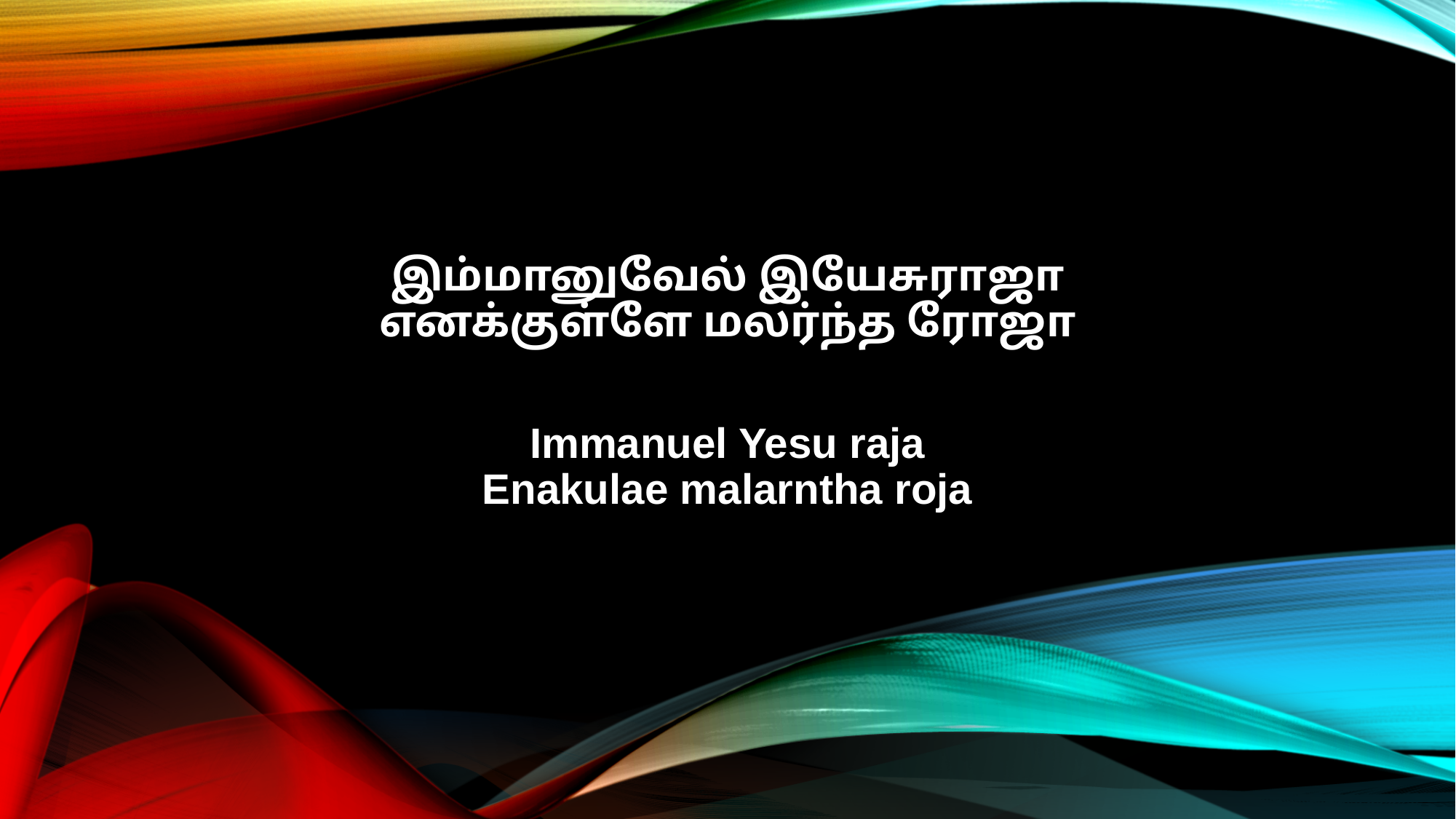

இம்மானுவேல் இயேசுராஜா
எனக்குள்ளே மலர்ந்த ரோஜா

Immanuel Yesu raja
Enakulae malarntha roja